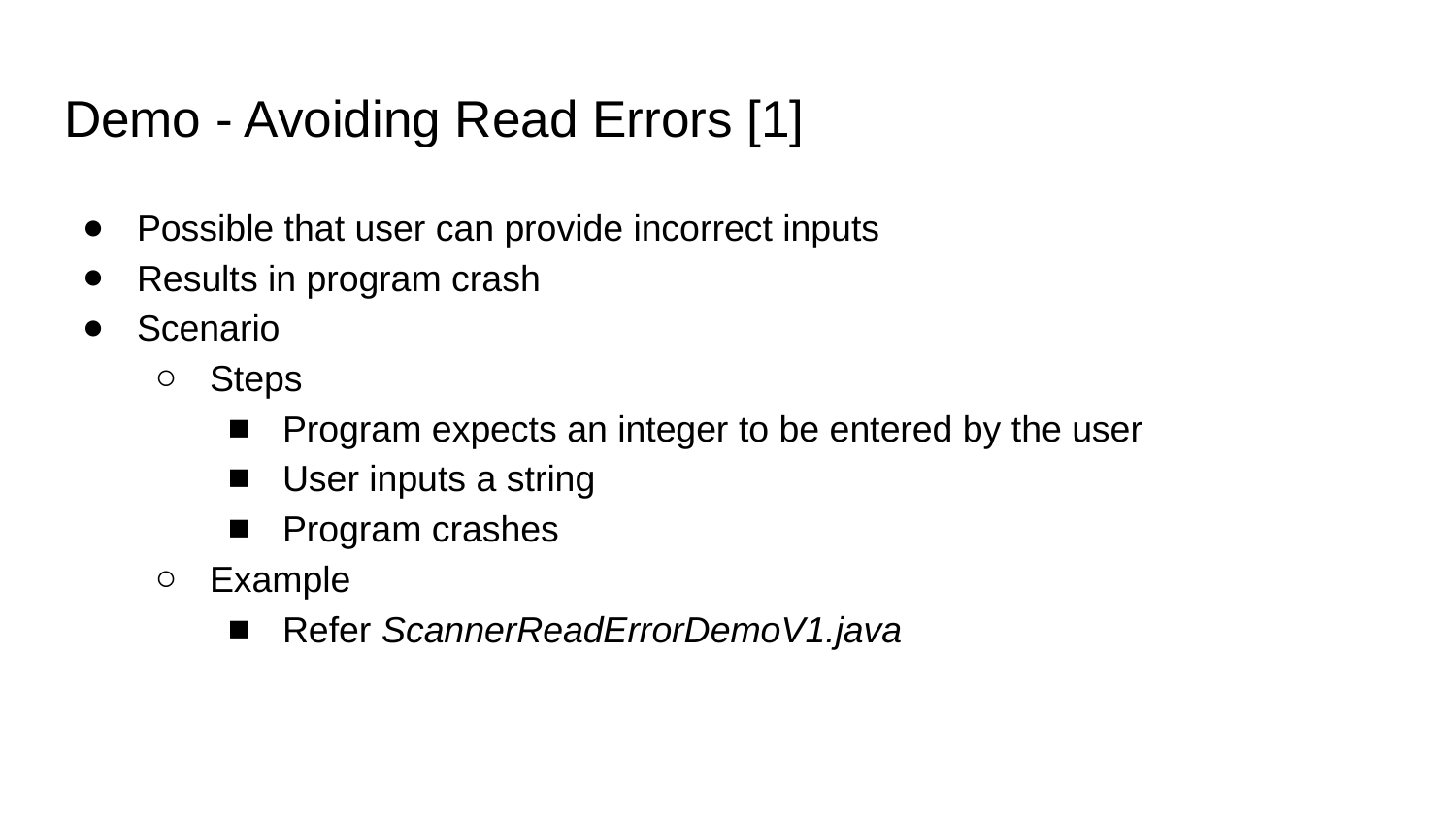

# Demo - Avoiding Read Errors [1]
Possible that user can provide incorrect inputs
Results in program crash
Scenario
Steps
Program expects an integer to be entered by the user
User inputs a string
Program crashes
Example
Refer ScannerReadErrorDemoV1.java